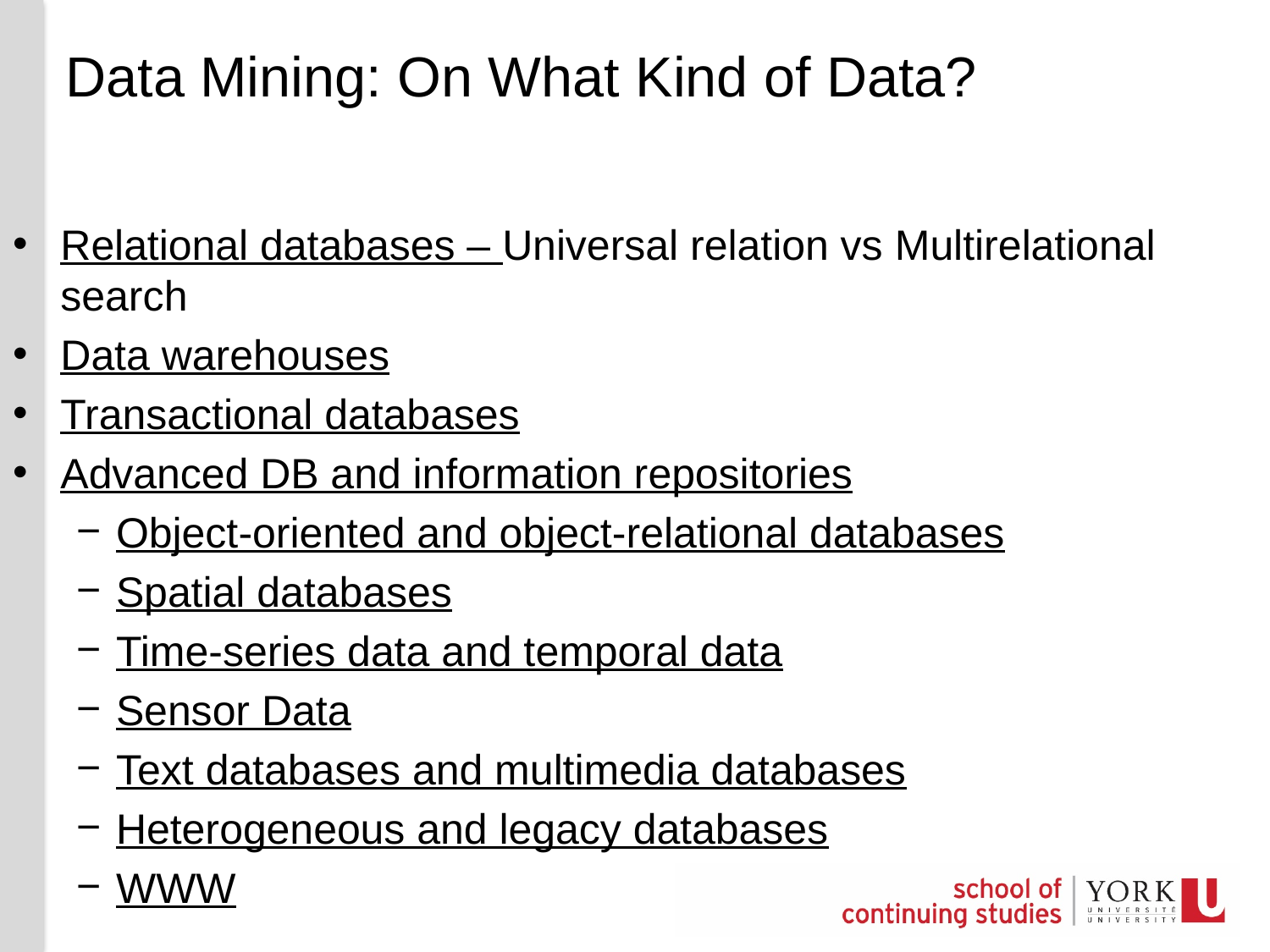

# Data Mining: On What Kind of Data?
Relational databases – Universal relation vs Multirelational search
Data warehouses
Transactional databases
Advanced DB and information repositories
Object-oriented and object-relational databases
Spatial databases
Time-series data and temporal data
Sensor Data
Text databases and multimedia databases
Heterogeneous and legacy databases
WWW